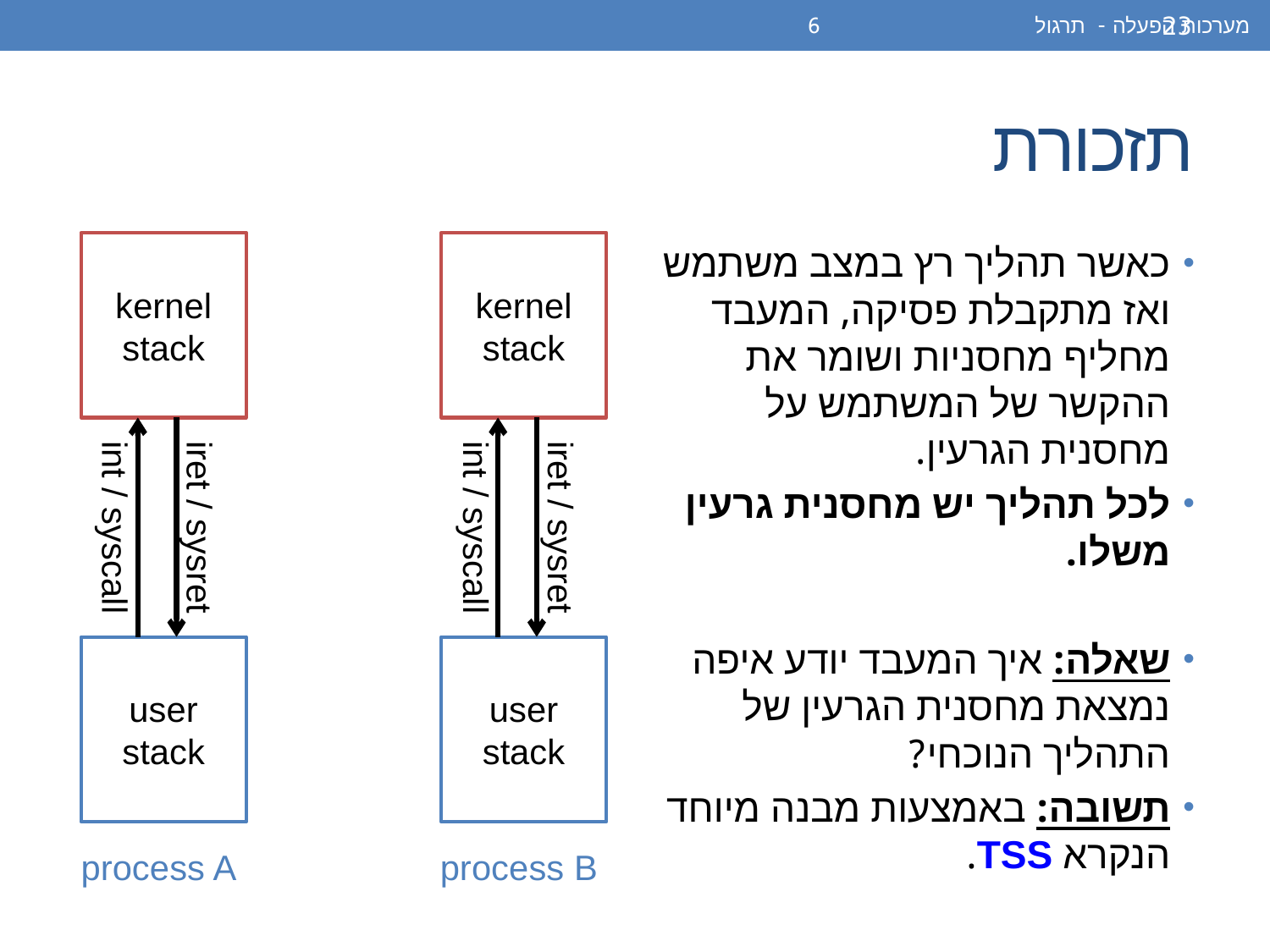

מערכות הפעלה - תרגול 6
23
# תזכורת
כאשר תהליך רץ במצב משתמש ואז מתקבלת פסיקה, המעבד מחליף מחסניות ושומר את ההקשר של המשתמש על מחסנית הגרעין.
לכל תהליך יש מחסנית גרעין משלו.

שאלה: איך המעבד יודע איפה נמצאת מחסנית הגרעין של התהליך הנוכחי?
תשובה: באמצעות מבנה מיוחד הנקרא TSS.
kernel stack
user stack
process A
kernel stack
user stack
process B
iret / sysret

int / syscall
iret / sysret

int / syscall